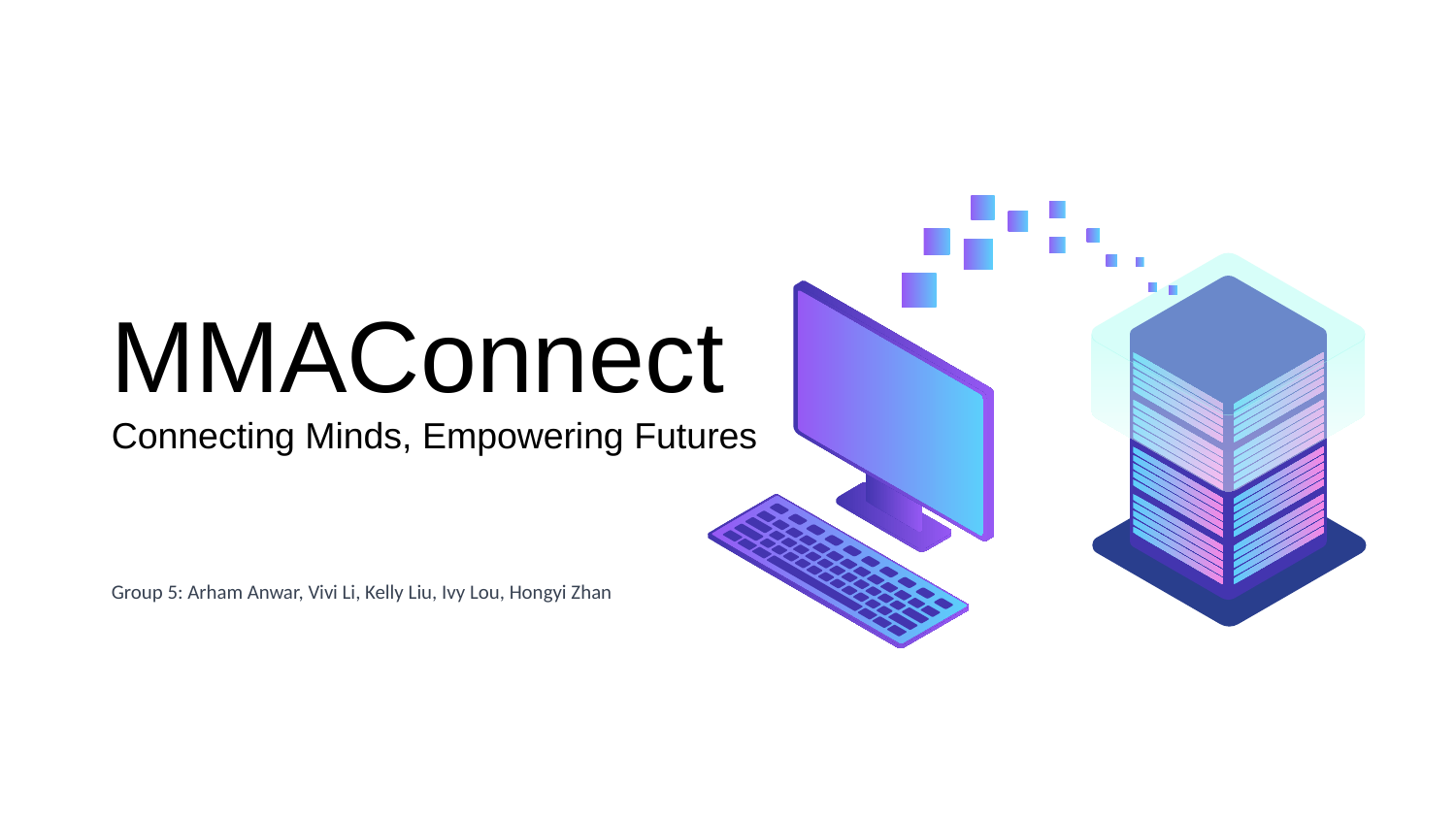

# MMAConnect Connecting Minds, Empowering Futures

Group 5: Arham Anwar, Vivi Li, Kelly Liu, Ivy Lou, Hongyi Zhan